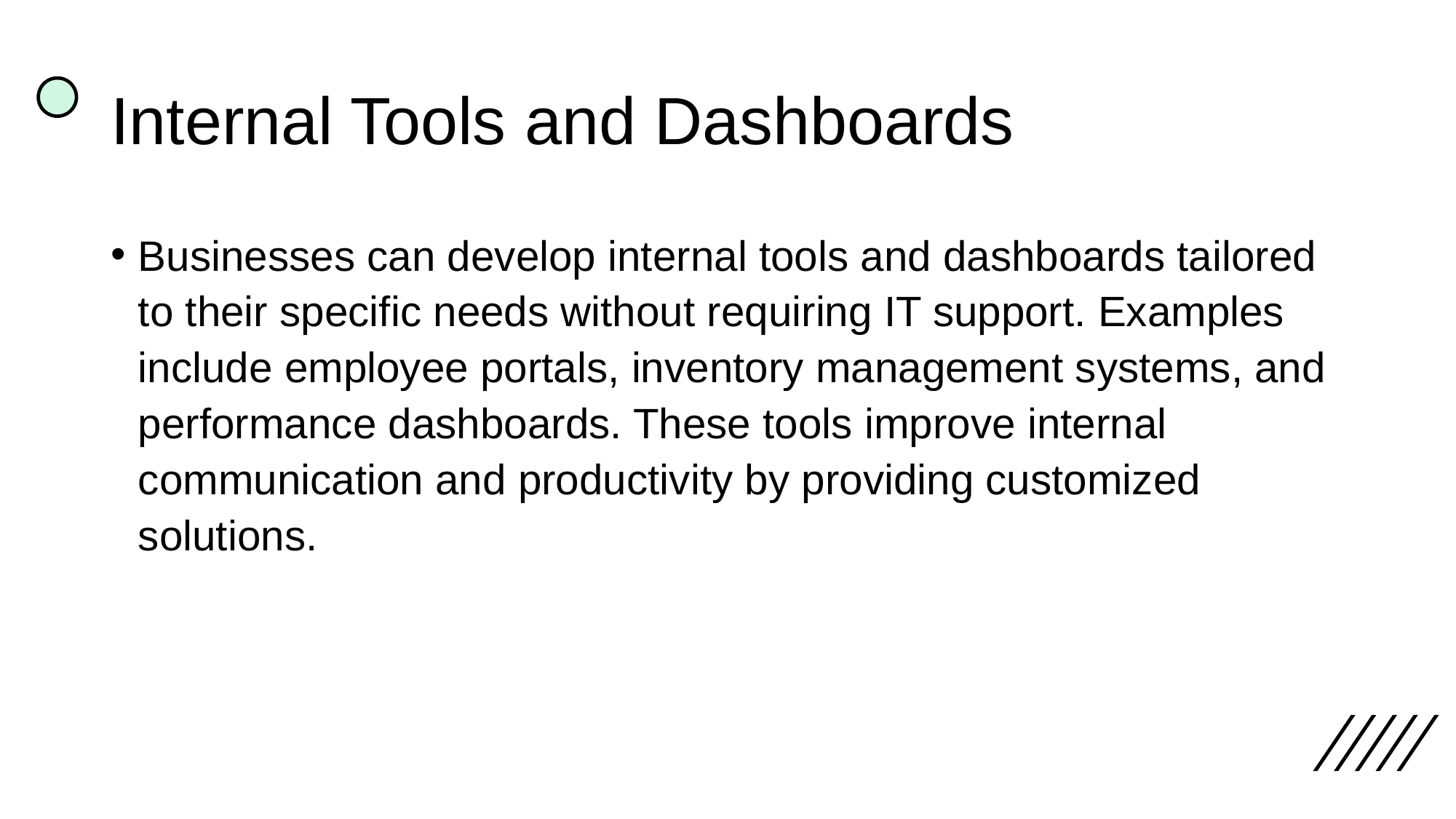

# Internal Tools and Dashboards
Businesses can develop internal tools and dashboards tailored to their specific needs without requiring IT support. Examples include employee portals, inventory management systems, and performance dashboards. These tools improve internal communication and productivity by providing customized solutions.